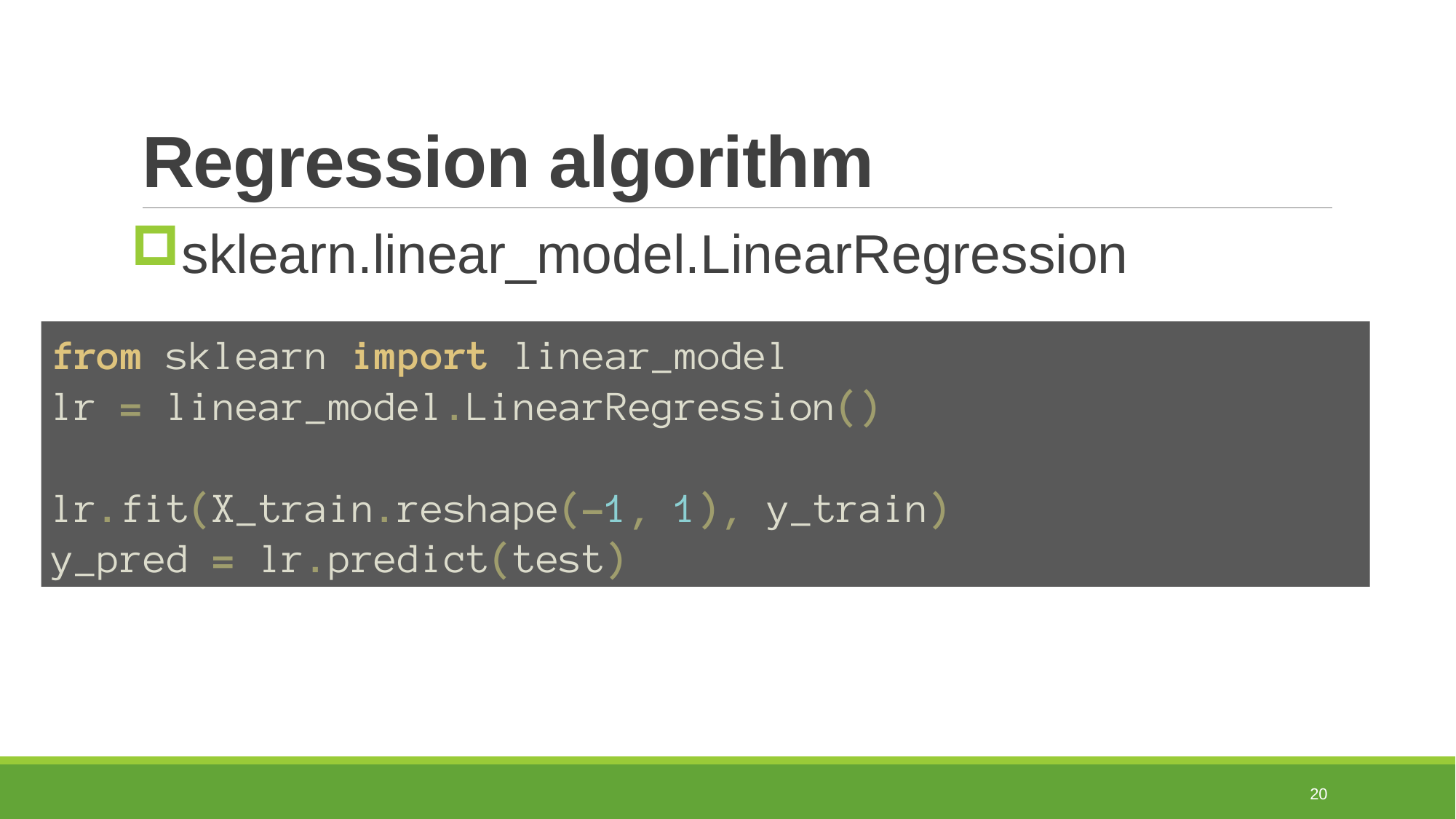

# Regression algorithm
sklearn.linear_model.LinearRegression
from sklearn import linear_model
lr = linear_model.LinearRegression()

lr.fit(X_train.reshape(-1, 1), y_train)
y_pred = lr.predict(test)
20